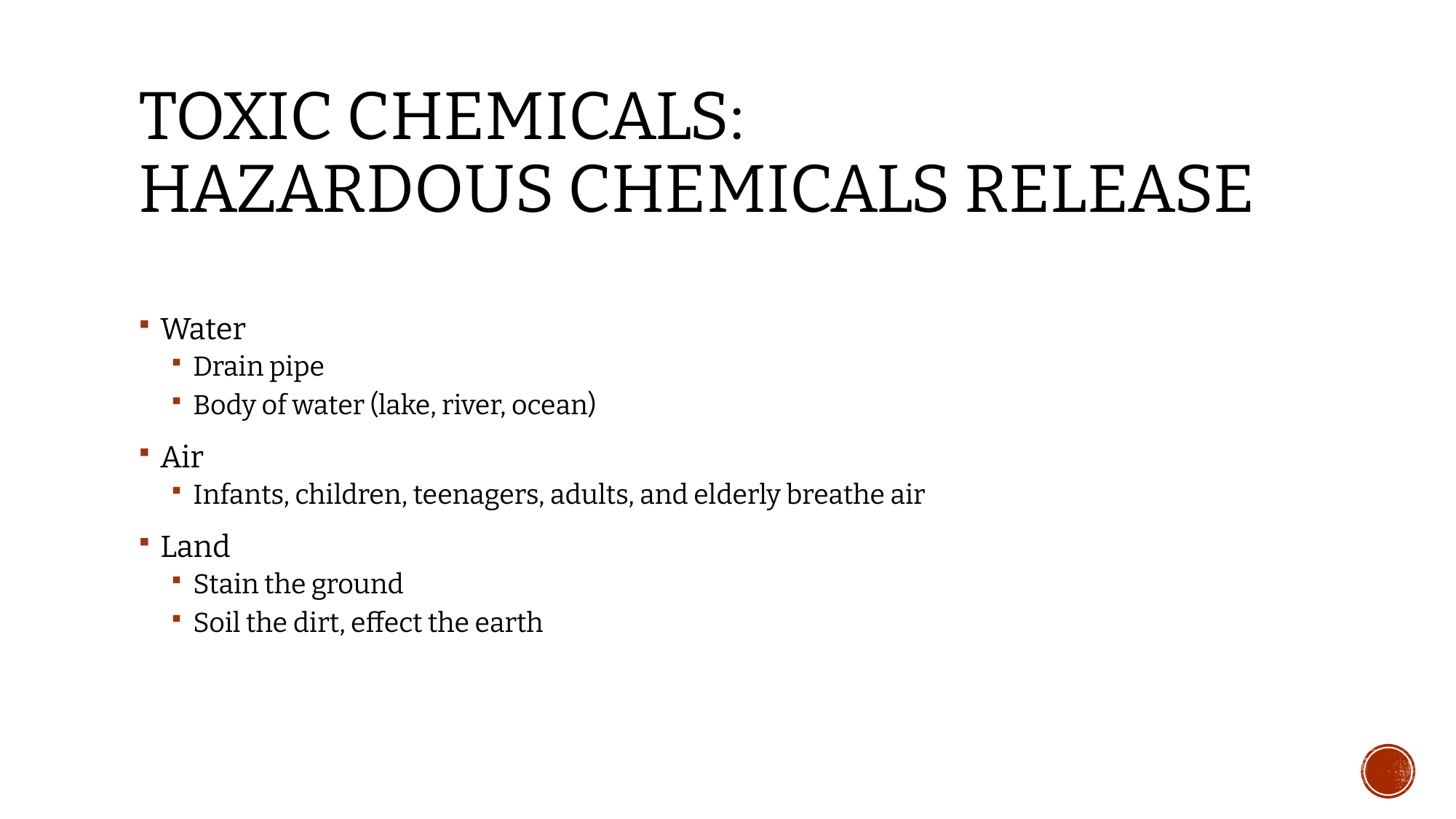

# Toxic chemicals: Hazardous Chemicals Release

Water
Drain pipe
Body of water (lake, river, ocean)
Air
Infants, children, teenagers, adults, and elderly breathe air
Land
Stain the ground
Soil the dirt, effect the earth